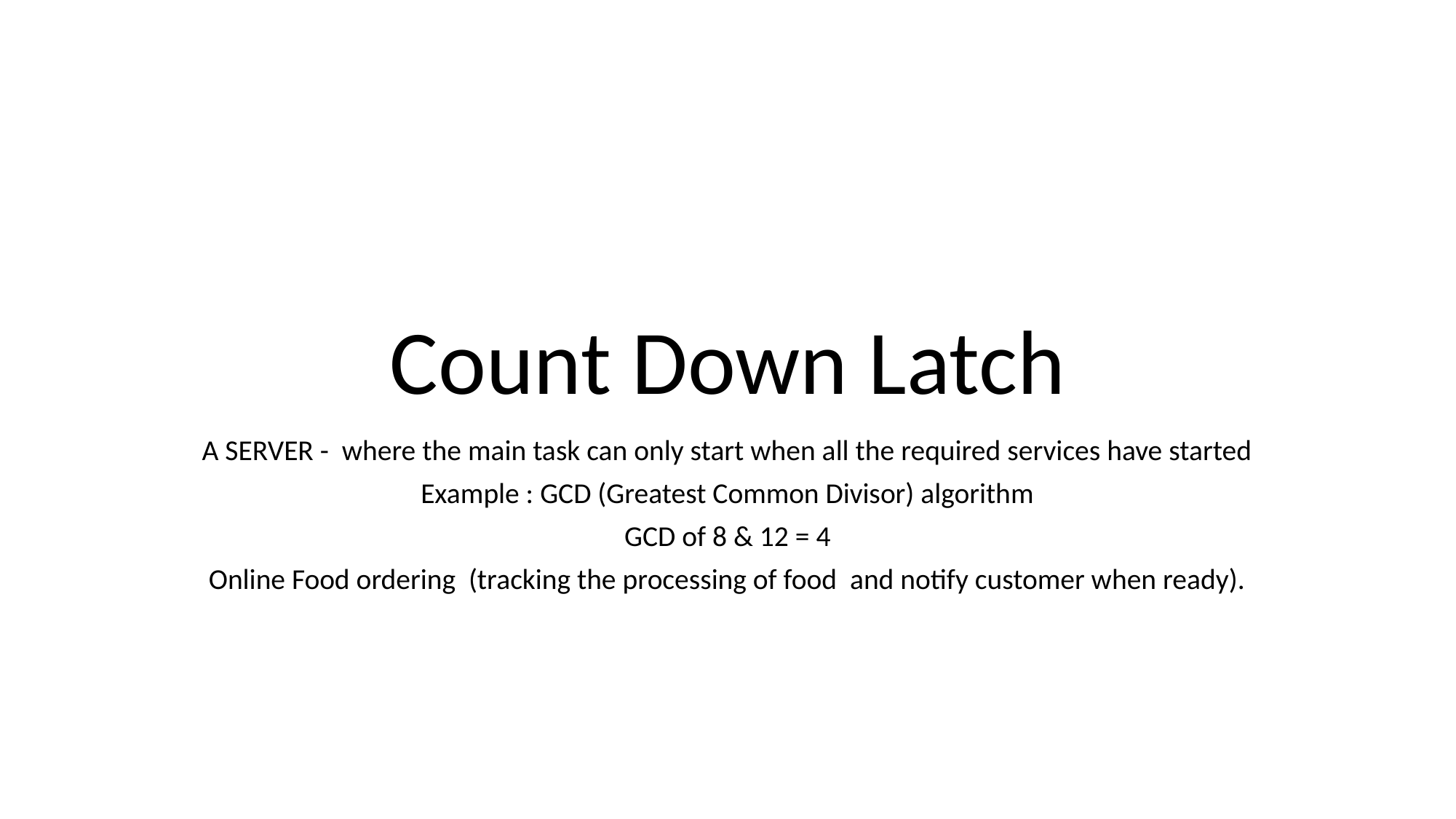

# Count Down Latch
A SERVER -  where the main task can only start when all the required services have started
Example : GCD (Greatest Common Divisor) algorithm
GCD of 8 & 12 = 4
Online Food ordering  (tracking the processing of food  and notify customer when ready).